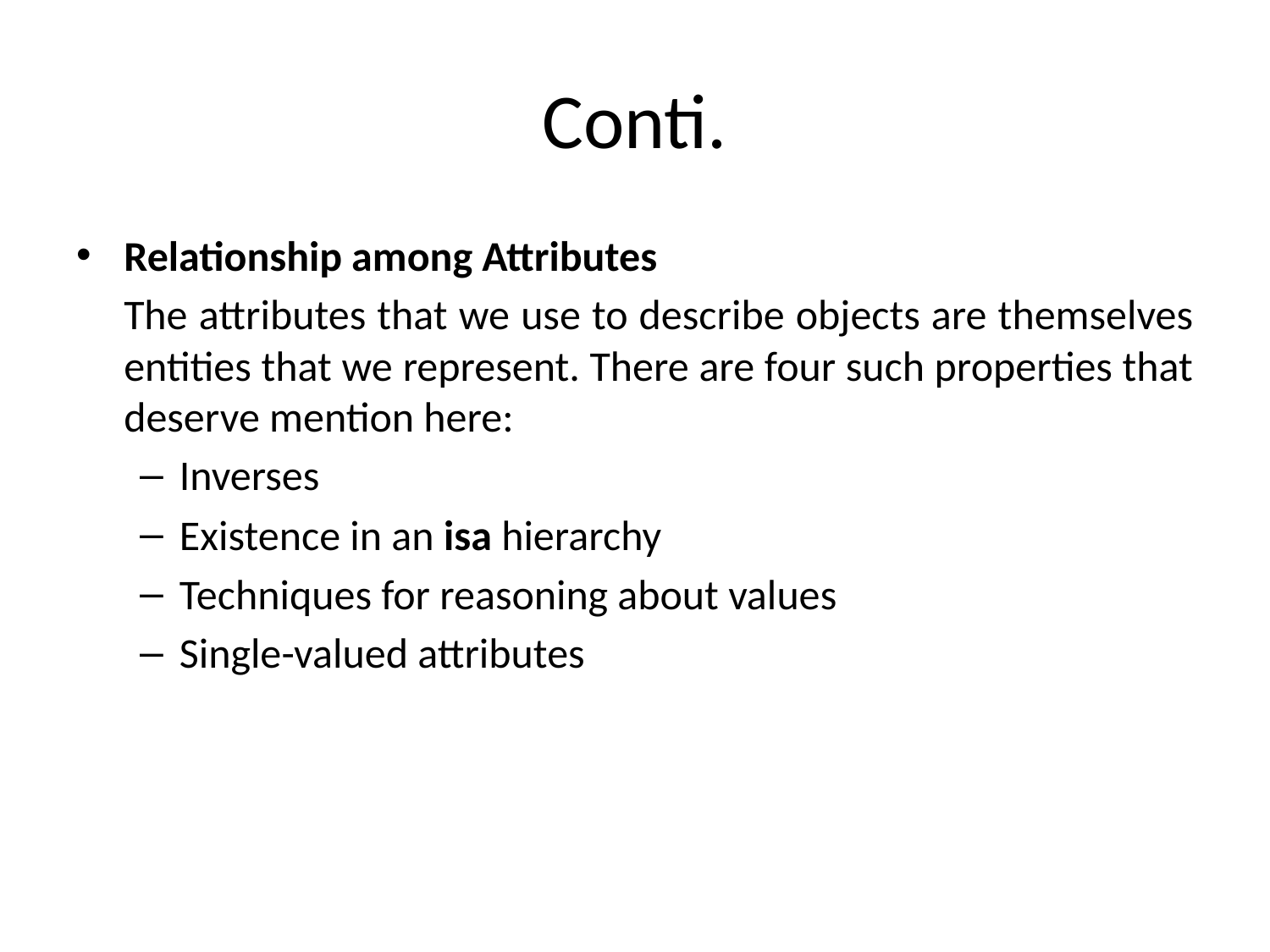

# Conti.
Relationship among Attributes
	The attributes that we use to describe objects are themselves entities that we represent. There are four such properties that deserve mention here:
Inverses
Existence in an isa hierarchy
Techniques for reasoning about values
Single-valued attributes